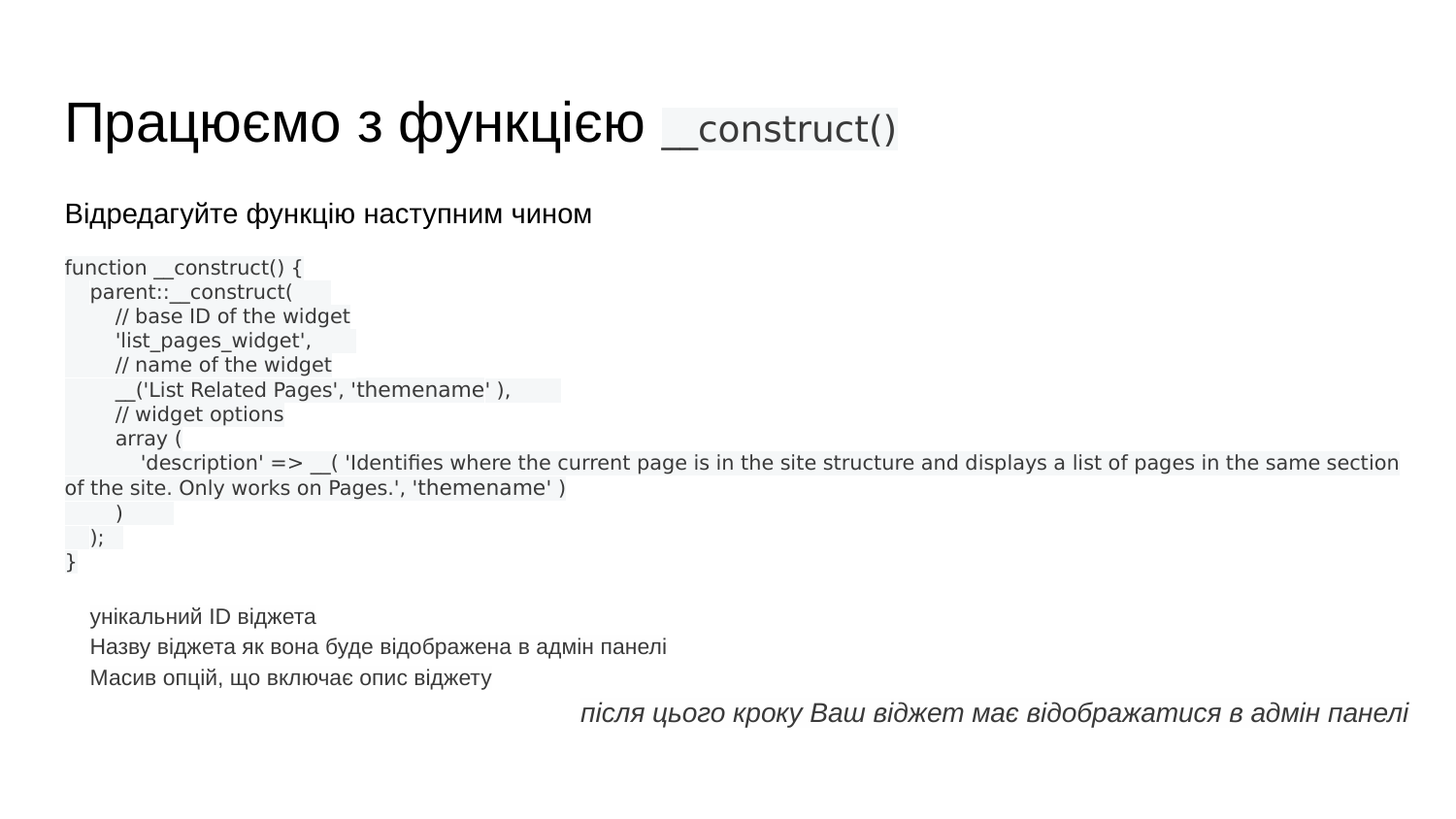

# Працюємо з функцією __construct()
Відредагуйте функцію наступним чином

function __construct() {
    parent::__construct(
        // base ID of the widget
        'list_pages_widget',
        // name of the widget
        __('List Related Pages', 'themename' ),
        // widget options
        array (
            'description' => __( 'Identifies where the current page is in the site structure and displays a list of pages in the same section of the site. Only works on Pages.', 'themename' )
        )
    );
}

унікальний ID віджета
Назву віджета як вона буде відображена в адмін панелі
Масив опцій, що включає опис віджету
після цього кроку Ваш віджет має відображатися в адмін панелі